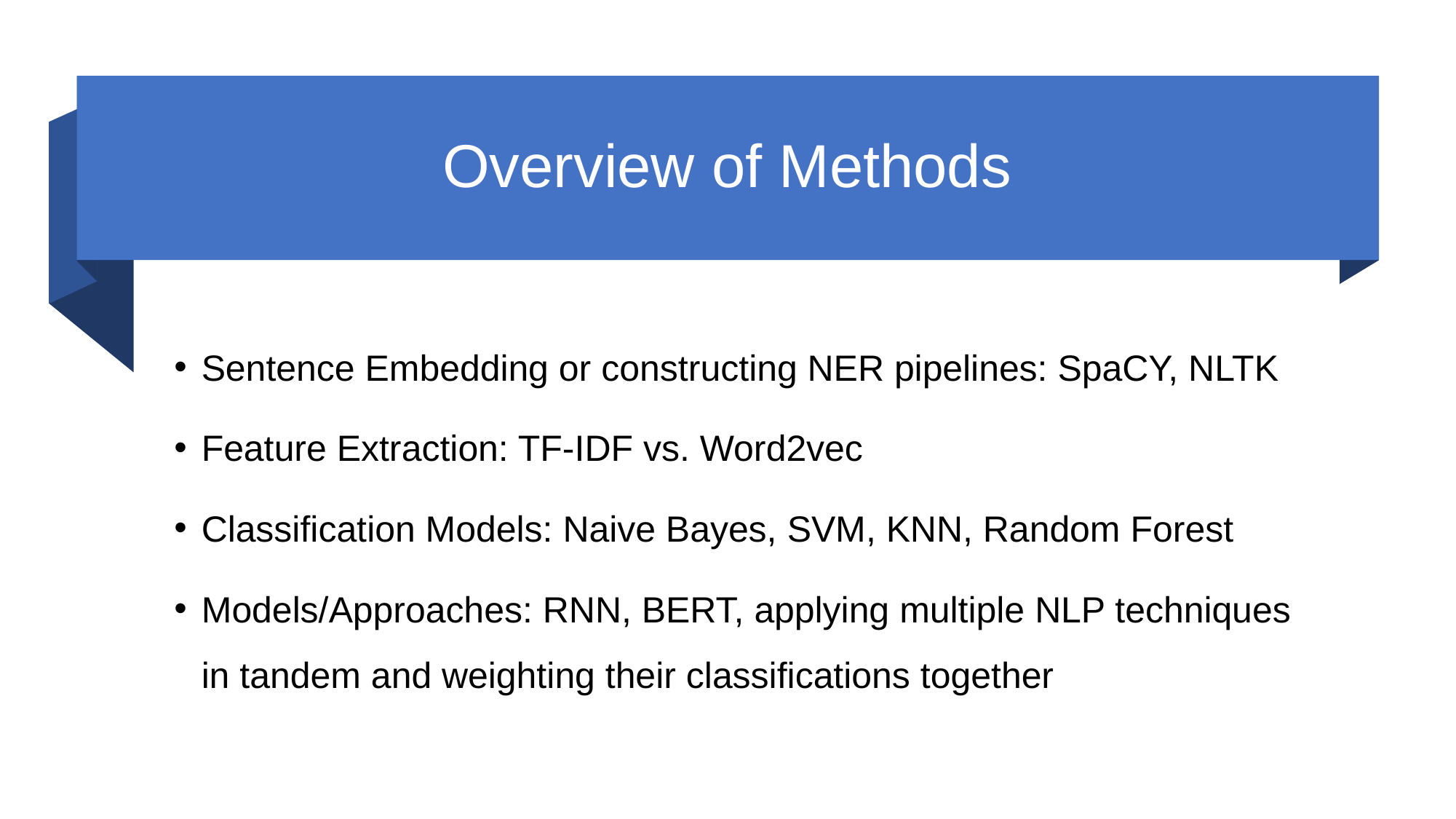

# Overview of Methods

Sentence Embedding or constructing NER pipelines: SpaCY, NLTK
Feature Extraction: TF-IDF vs. Word2vec
Classification Models: Naive Bayes, SVM, KNN, Random Forest
Models/Approaches: RNN, BERT, applying multiple NLP techniques in tandem and weighting their classifications together